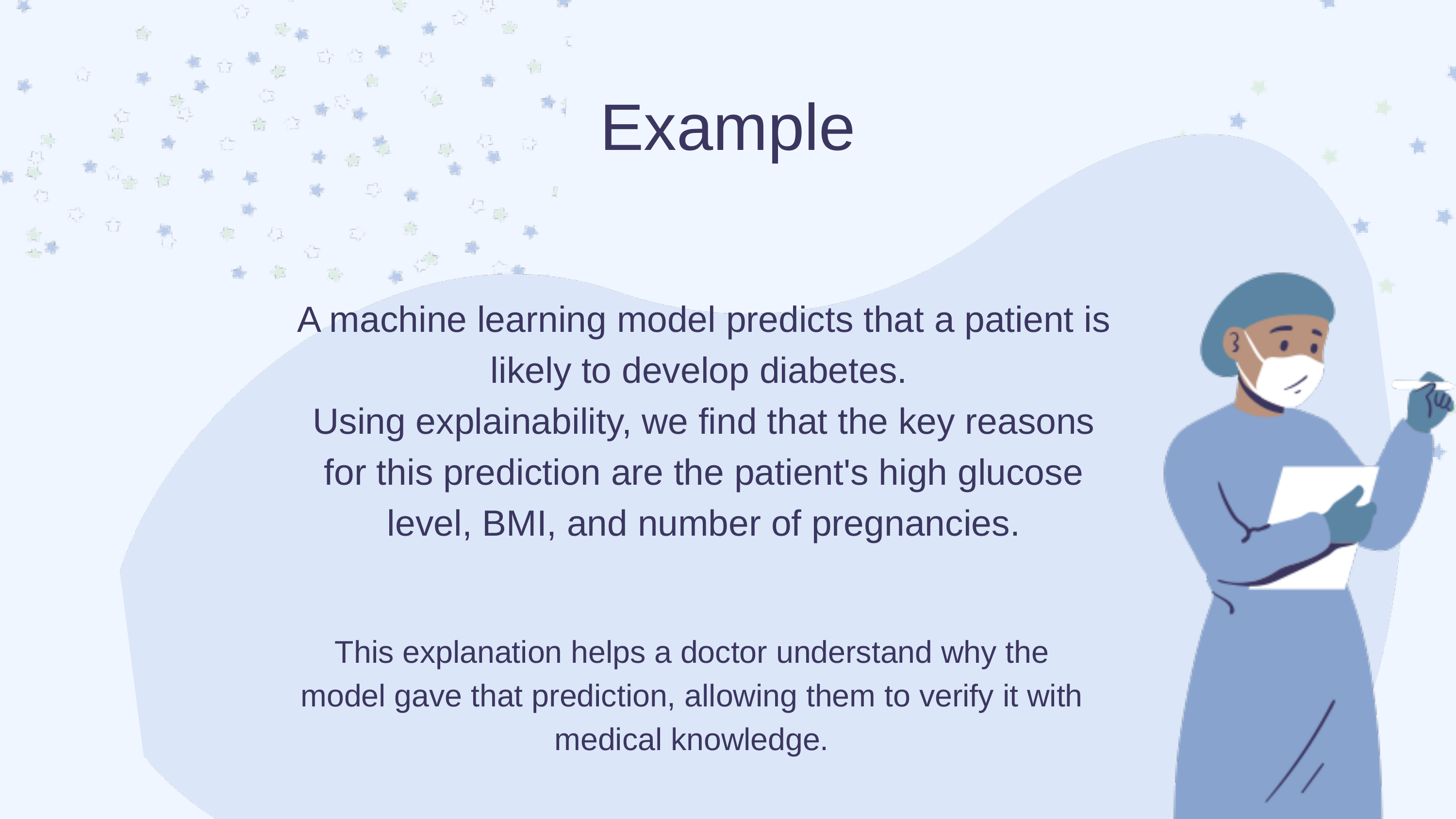

Example

A machine learning model predicts that a patient is likely to develop diabetes.
Using explainability, we find that the key reasons for this prediction are the patient's high glucose level, BMI, and number of pregnancies.
This explanation helps a doctor understand why the model gave that prediction, allowing them to verify it with medical knowledge.